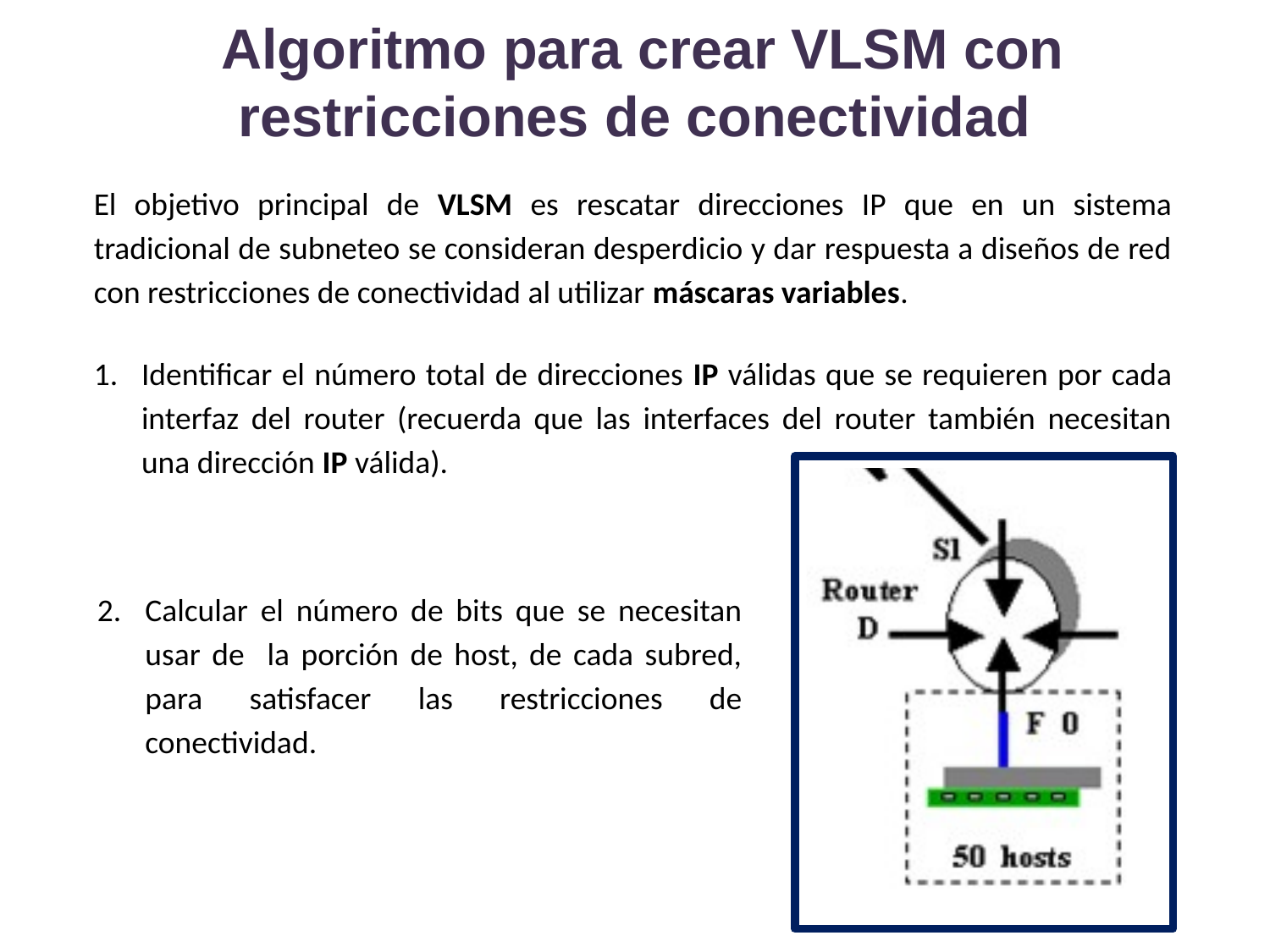

Algoritmo para crear VLSM con restricciones de conectividad
El objetivo principal de VLSM es rescatar direcciones IP que en un sistema tradicional de subneteo se consideran desperdicio y dar respuesta a diseños de red con restricciones de conectividad al utilizar máscaras variables.

Identificar el número total de direcciones IP válidas que se requieren por cada interfaz del router (recuerda que las interfaces del router también necesitan una dirección IP válida).

Calcular el número de bits que se necesitan usar de  la porción de host, de cada subred, para satisfacer las restricciones de conectividad.